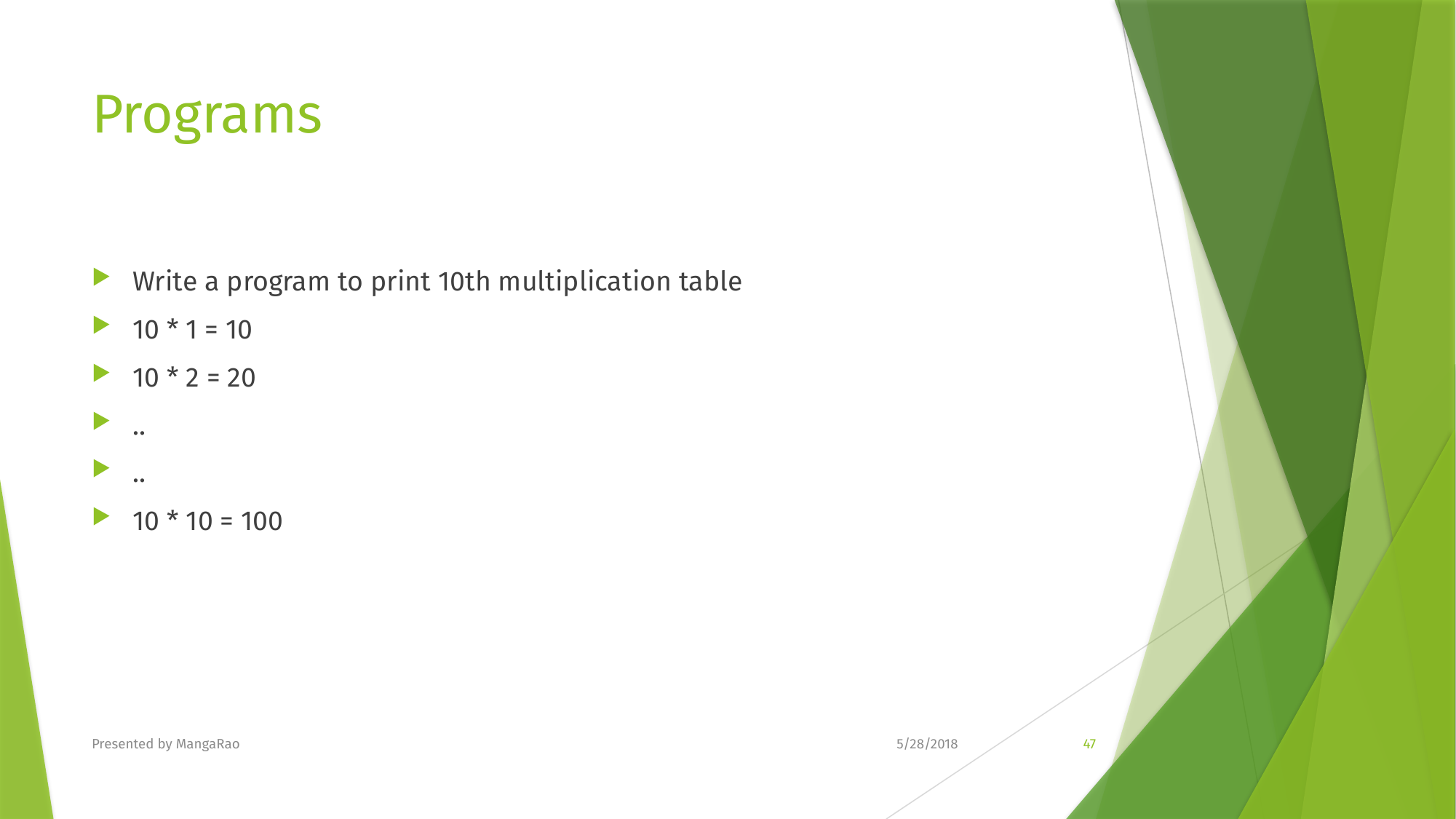

# Programs
Write a program to print 10th multiplication table
10 * 1 = 10
10 * 2 = 20
..
..
10 * 10 = 100
Presented by MangaRao
5/28/2018
47